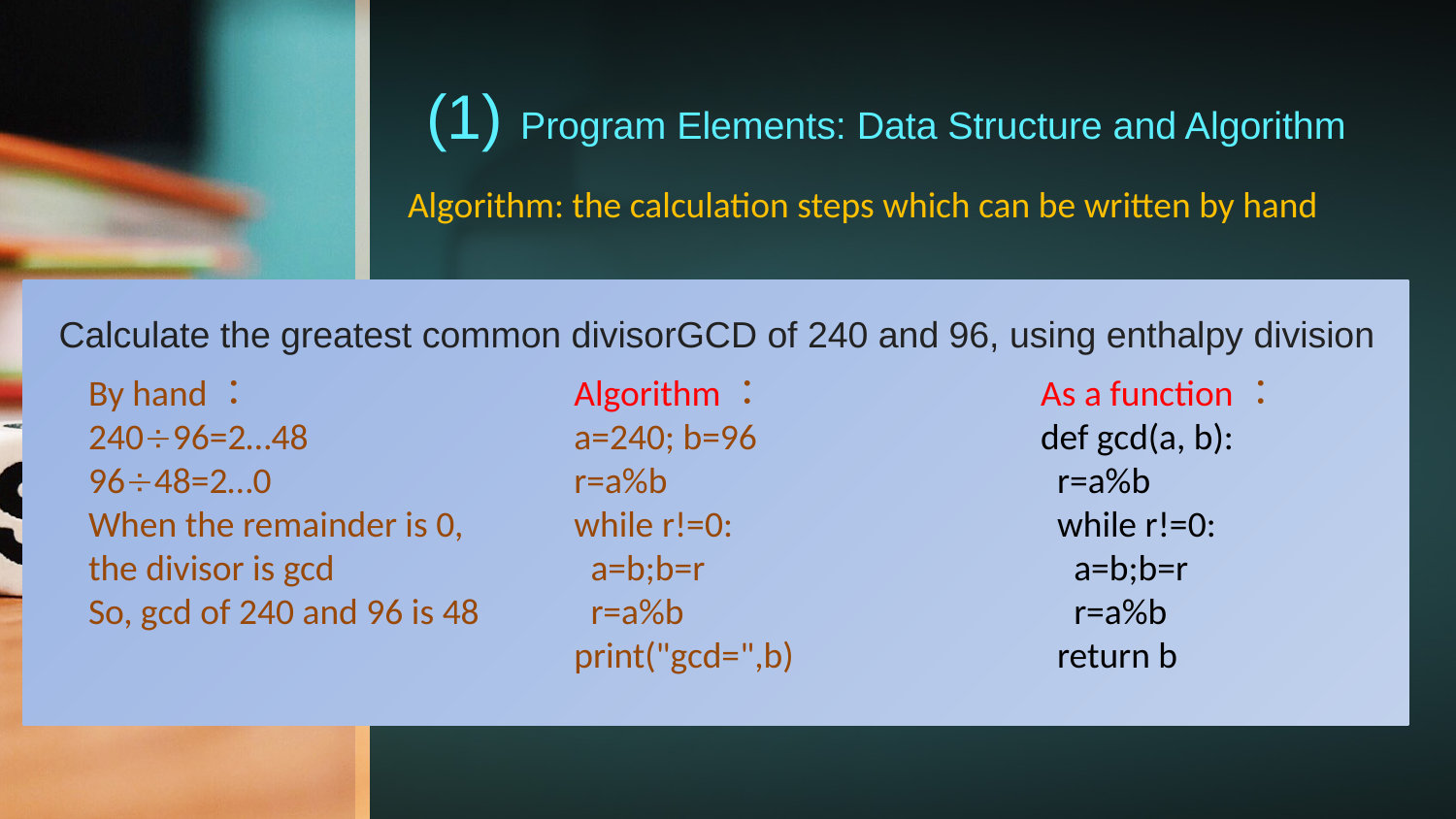

# (1) Program Elements: Data Structure and Algorithm
Algorithm: the calculation steps which can be written by hand

Calculate the greatest common divisorGCD of 240 and 96, using enthalpy division
As a function：
def gcd(a, b):
  r=a%b
  while r!=0:
    a=b;b=r
    r=a%b
  return b
Algorithm：
a=240; b=96
r=a%b
while r!=0:
  a=b;b=r
  r=a%b
print("gcd=",b)
By hand：
240÷96=2…48
96÷48=2…0
When the remainder is 0,
the divisor is gcd
So, gcd of 240 and 96 is 48